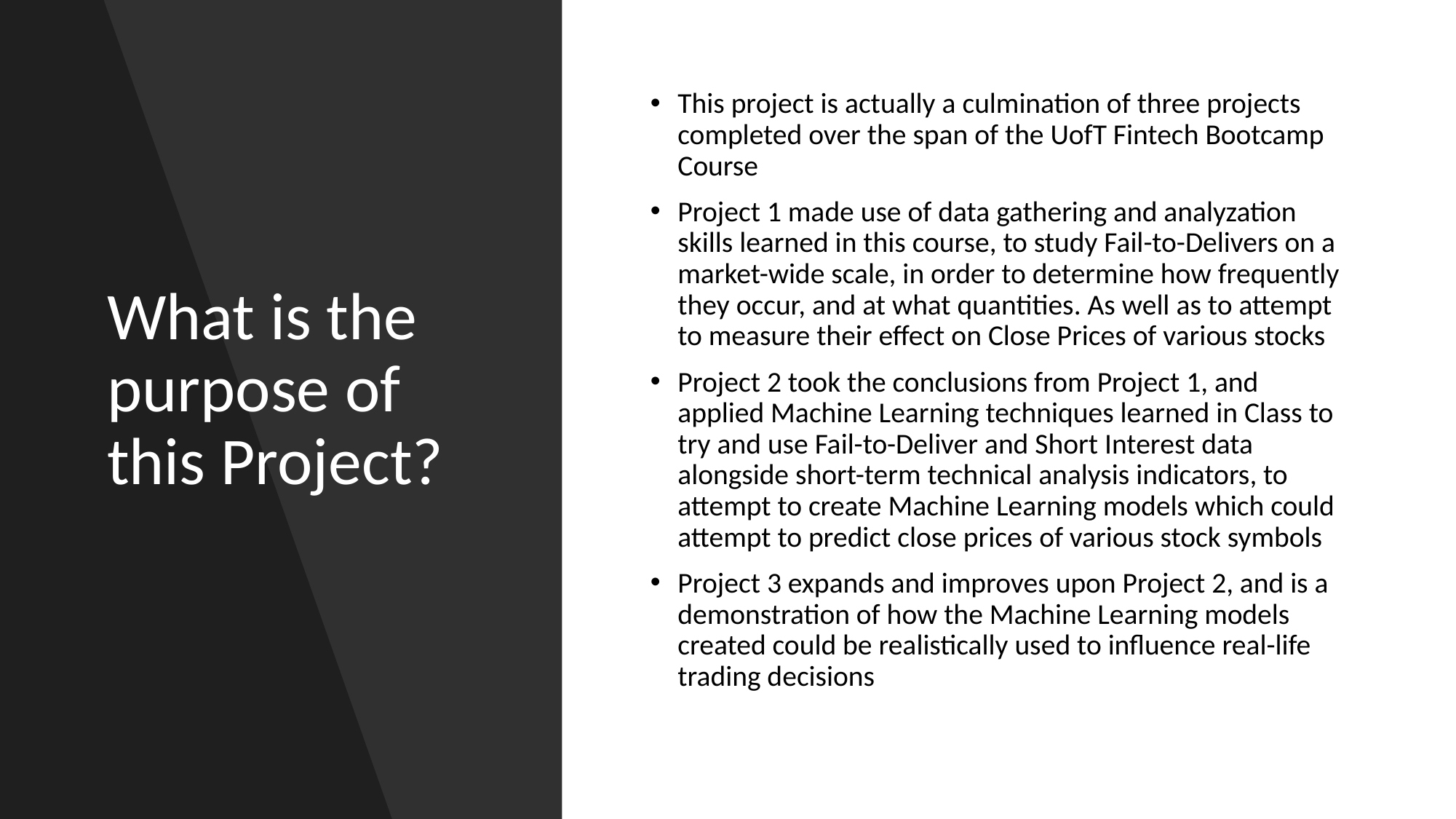

# What is the purpose of this Project?
This project is actually a culmination of three projects completed over the span of the UofT Fintech Bootcamp Course
Project 1 made use of data gathering and analyzation skills learned in this course, to study Fail-to-Delivers on a market-wide scale, in order to determine how frequently they occur, and at what quantities. As well as to attempt to measure their effect on Close Prices of various stocks
Project 2 took the conclusions from Project 1, and applied Machine Learning techniques learned in Class to try and use Fail-to-Deliver and Short Interest data alongside short-term technical analysis indicators, to attempt to create Machine Learning models which could attempt to predict close prices of various stock symbols
Project 3 expands and improves upon Project 2, and is a demonstration of how the Machine Learning models created could be realistically used to influence real-life trading decisions